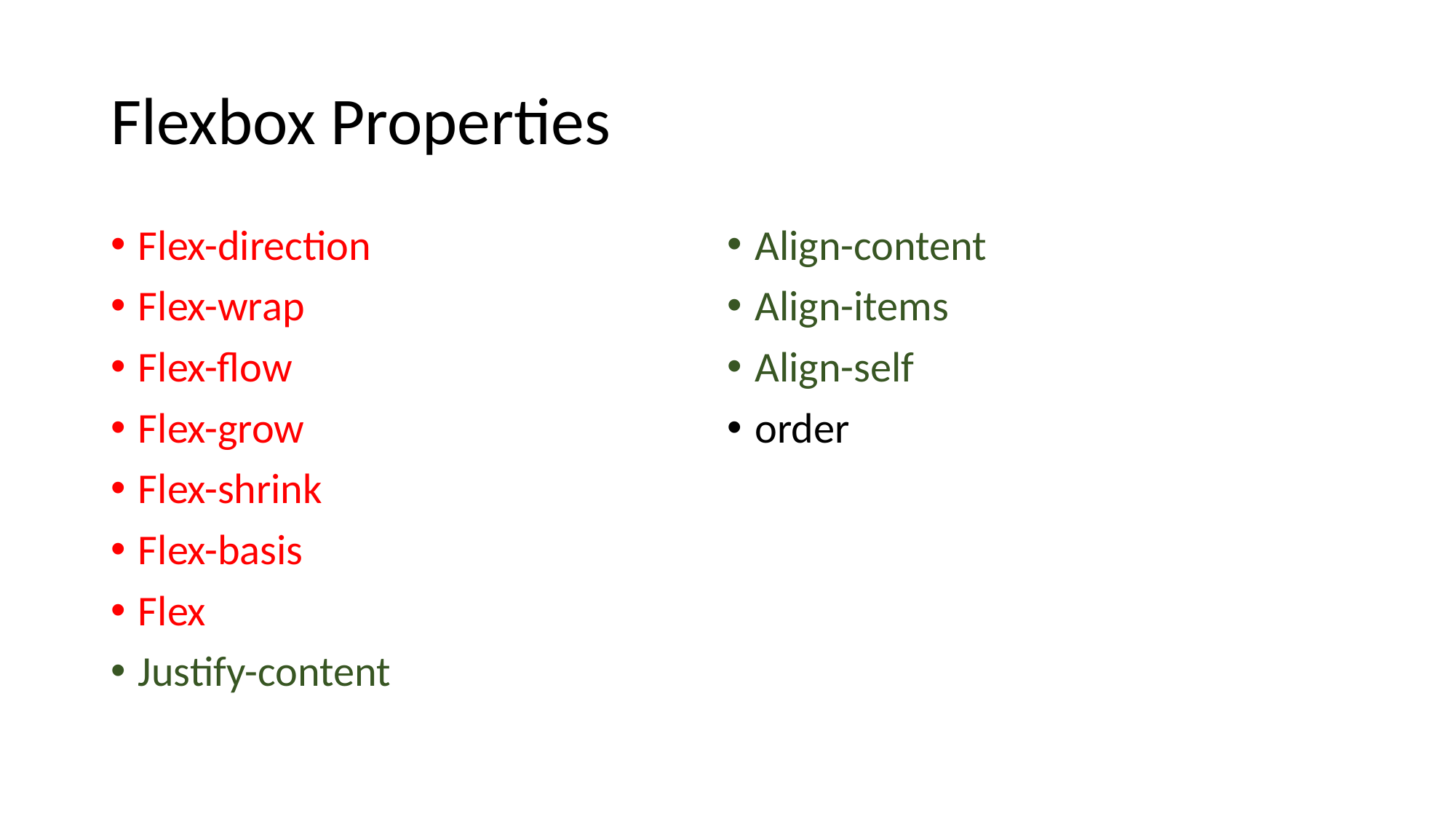

# Flexbox Properties
Flex-direction
Flex-wrap
Flex-flow
Flex-grow
Flex-shrink
Flex-basis
Flex
Justify-content
Align-content
Align-items
Align-self
order